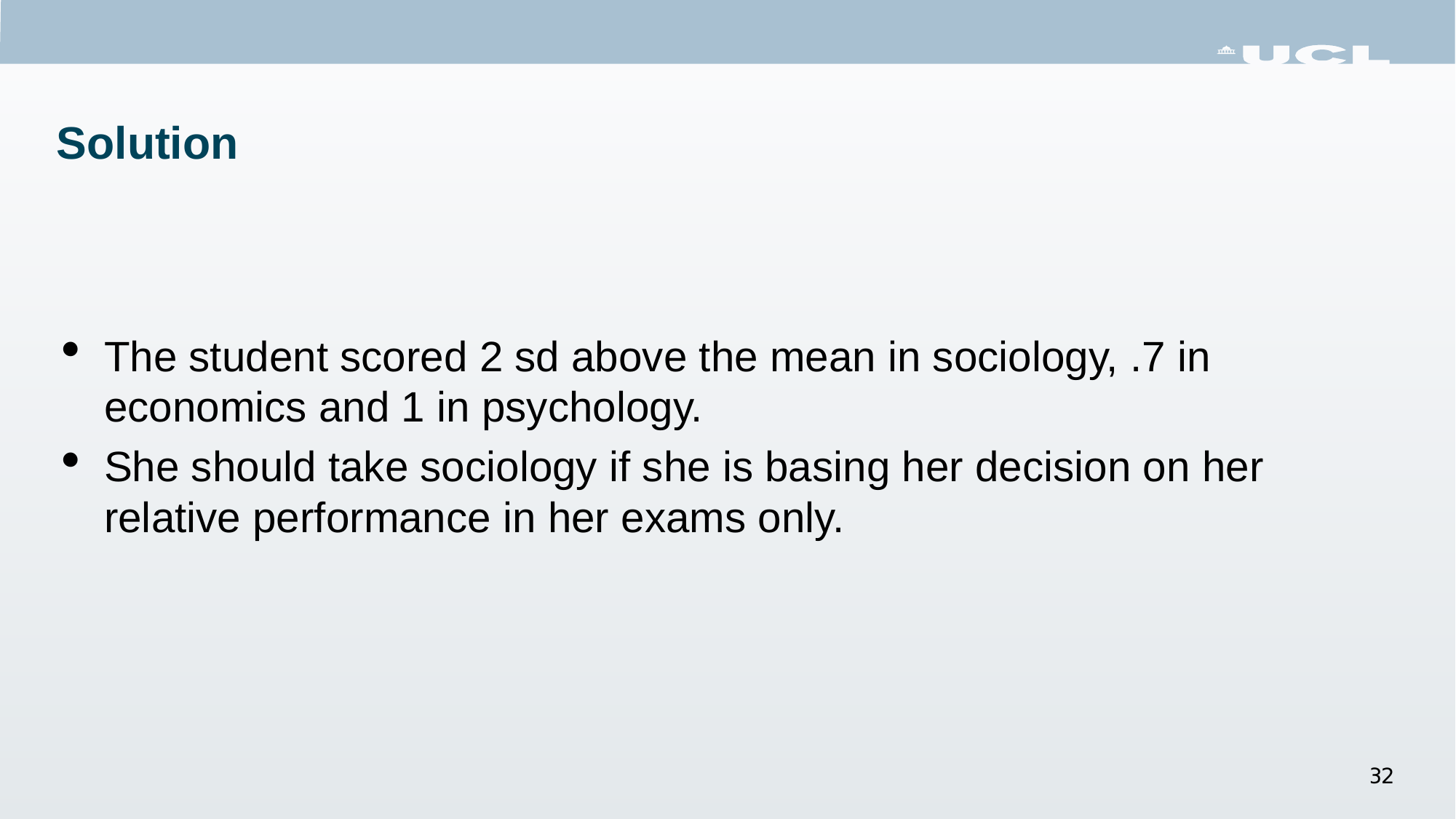

Solution
The student scored 2 sd above the mean in sociology, .7 in economics and 1 in psychology.
She should take sociology if she is basing her decision on her relative performance in her exams only.
32